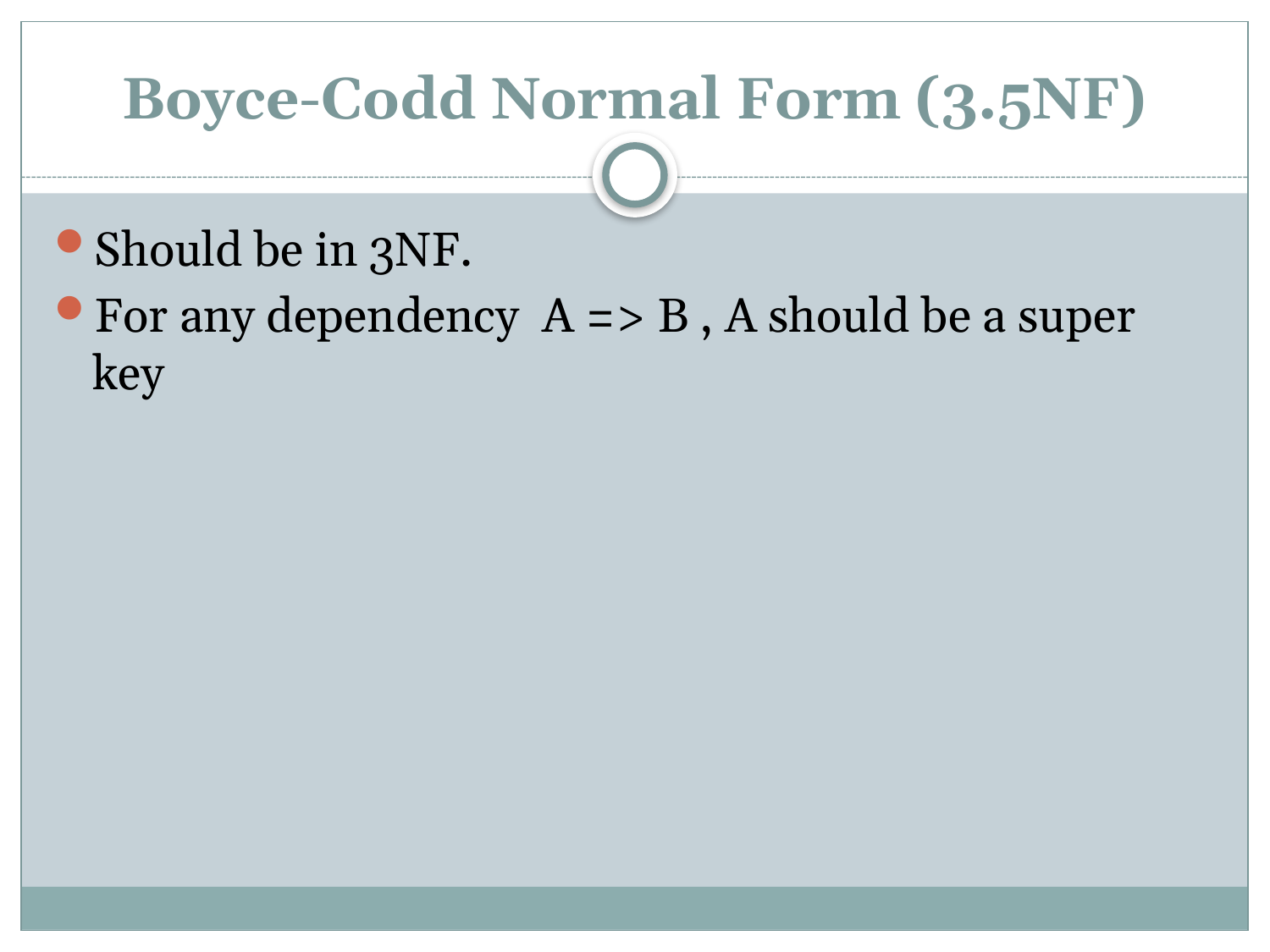

# Boyce-Codd Normal Form (3.5NF)
Should be in 3NF.
For any dependency  A => B , A should be a super key